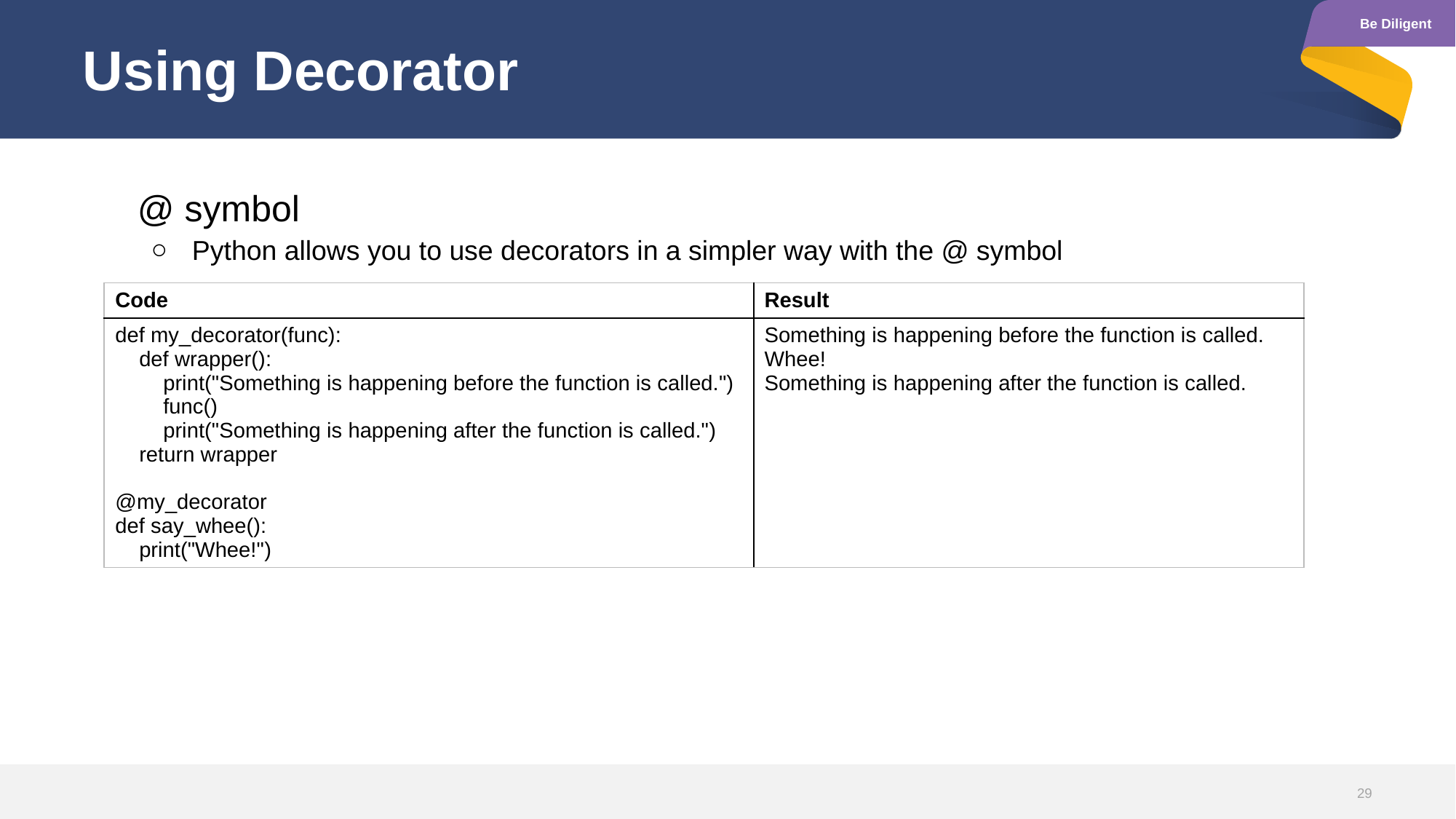

# Using Decorator
@ symbol
Python allows you to use decorators in a simpler way with the @ symbol
| Code | Result |
| --- | --- |
| def my\_decorator(func): def wrapper(): print("Something is happening before the function is called.") func() print("Something is happening after the function is called.") return wrapper @my\_decorator def say\_whee(): print("Whee!") | Something is happening before the function is called. Whee! Something is happening after the function is called. |
29